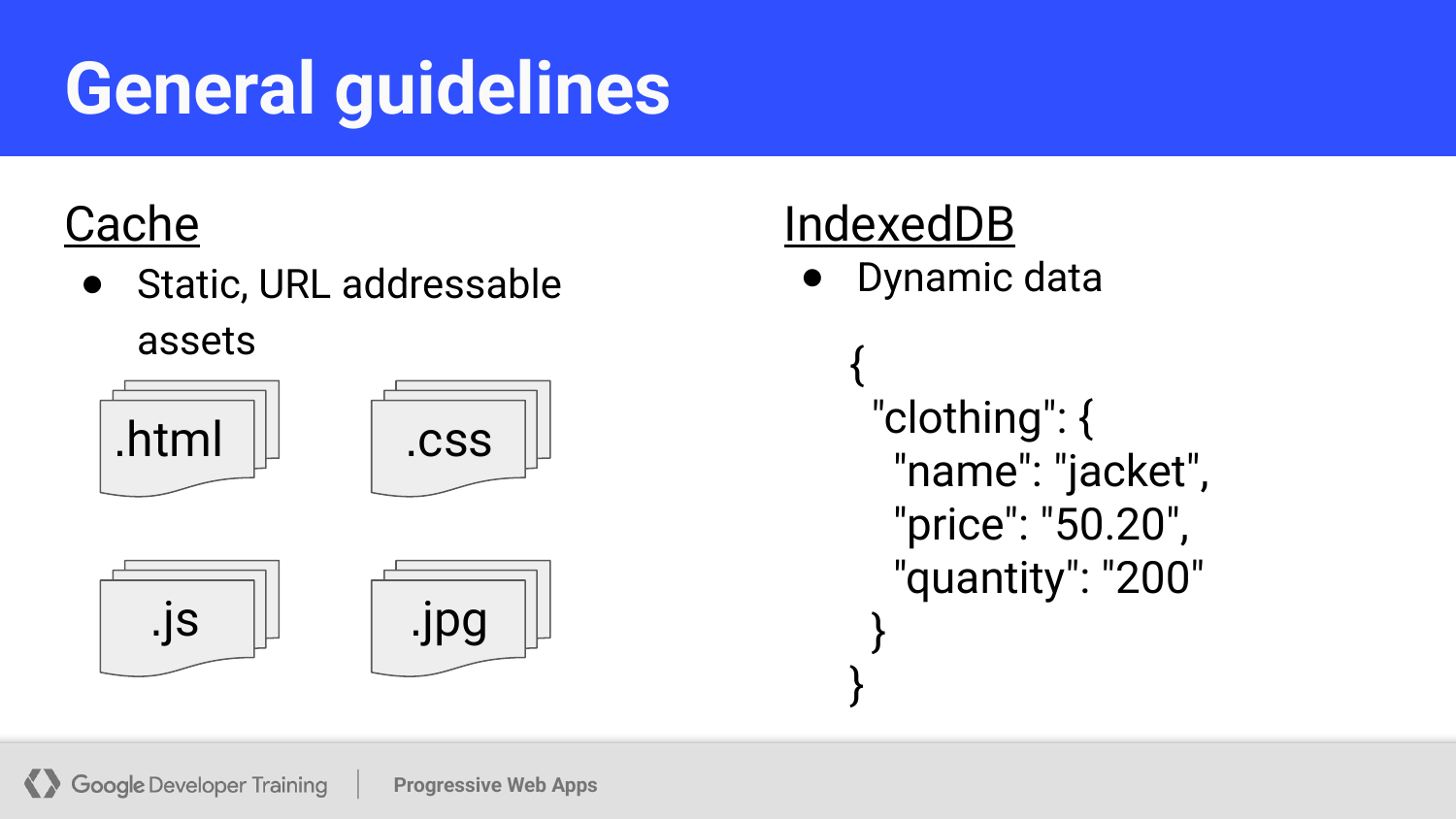

# General guidelines
Cache
Static, URL addressable assets
IndexedDB
Dynamic data
{
  "clothing": {
    "name": "jacket",
    "price": "50.20",
    "quantity": "200"
  }
}

.html
.css

.js
.jpg